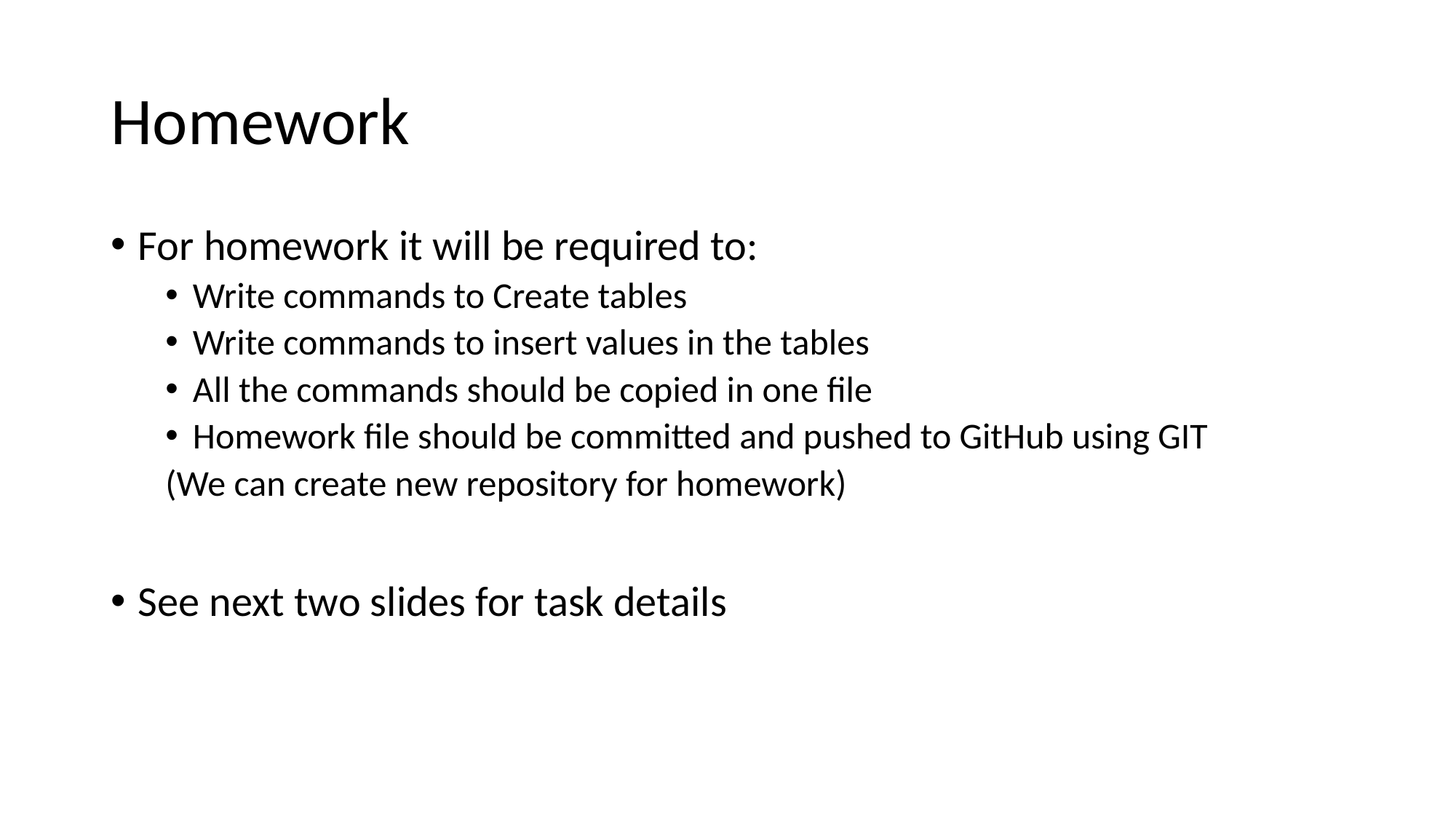

# Homework
For homework it will be required to:
Write commands to Create tables
Write commands to insert values in the tables
All the commands should be copied in one file
Homework file should be committed and pushed to GitHub using GIT
(We can create new repository for homework)

See next two slides for task details